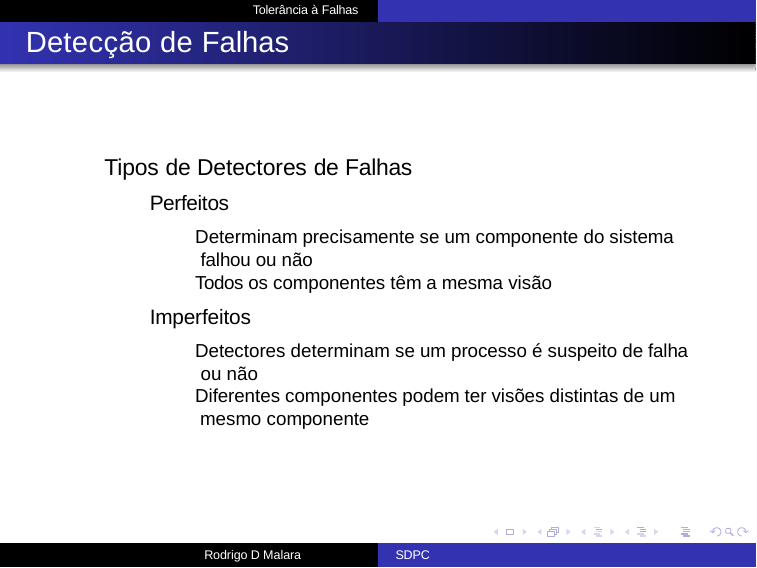

Tolerância à Falhas
# Detecção de Falhas

Tipos de Detectores de Falhas
Perfeitos
Determinam precisamente se um componente do sistema  falhou ou não
Todos os componentes têm a mesma visão
Imperfeitos
Detectores determinam se um processo é suspeito de falha  ou não
Diferentes componentes podem ter visões distintas de um  mesmo componente

Rodrigo D Malara
SDPC